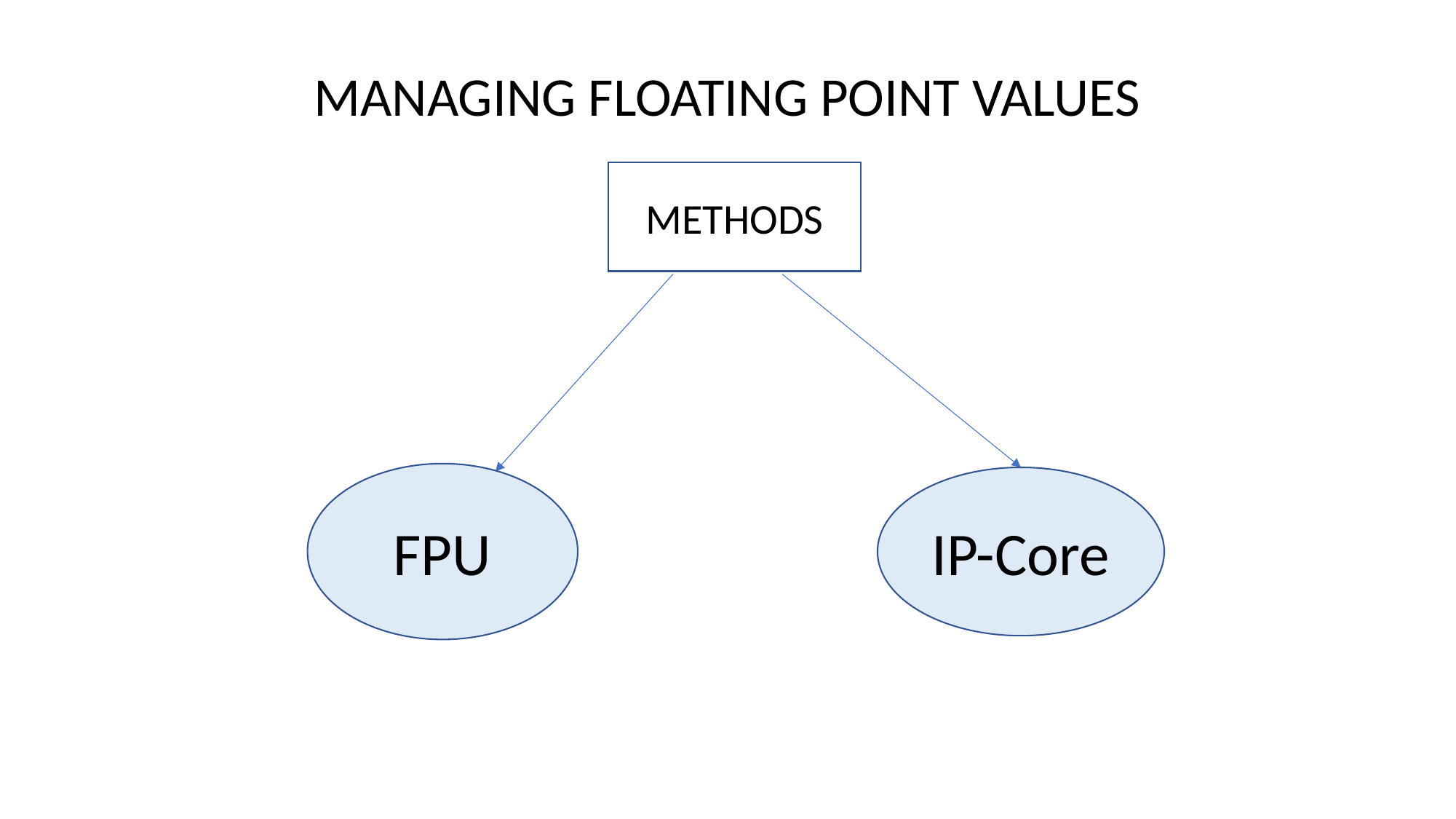

# MANAGING FLOATING POINT VALUES

METHODS
FPU
IP-Core